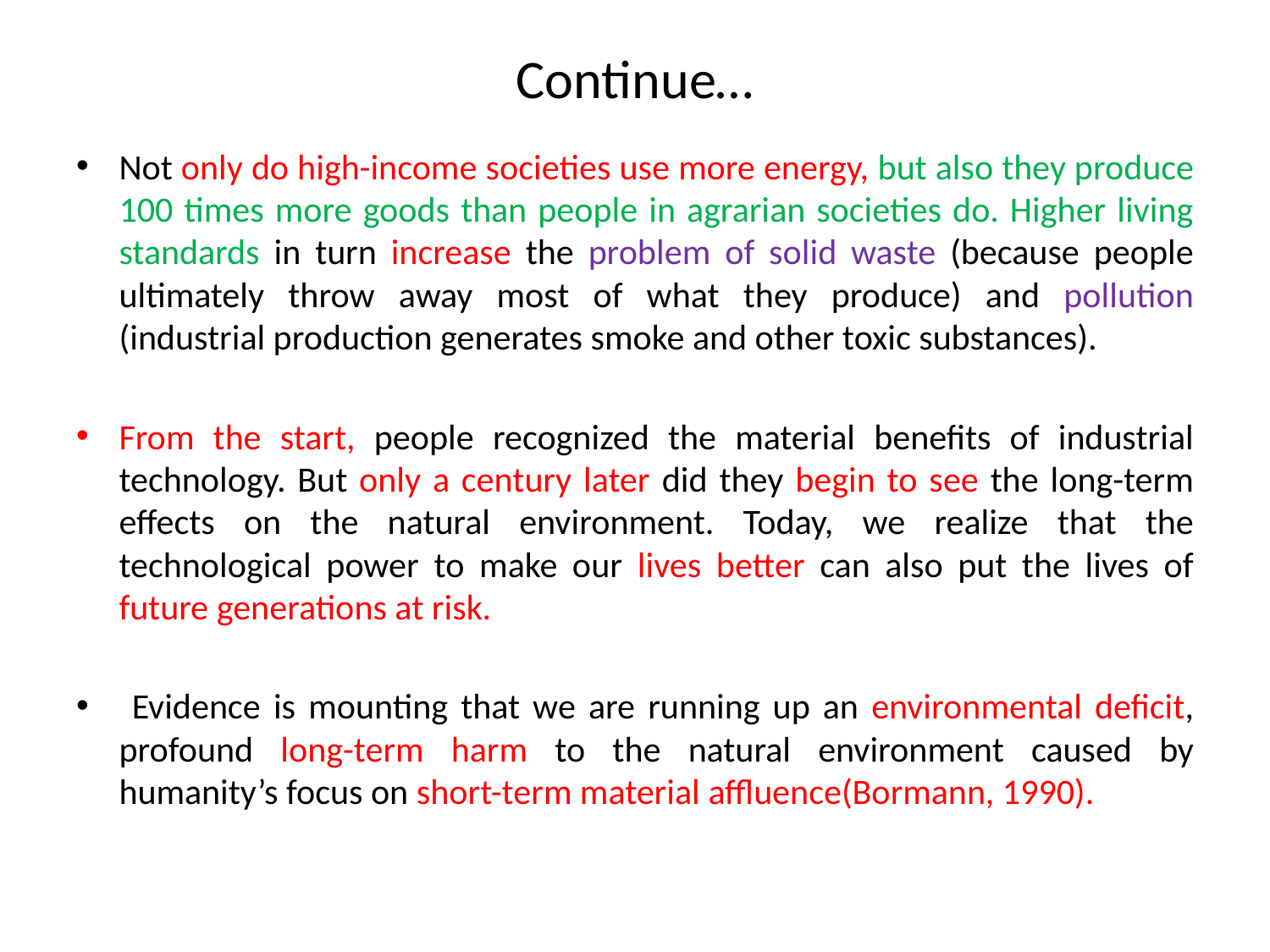

# Continue…
Not only do high-income societies use more energy, but also they produce 100 times more goods than people in agrarian societies do. Higher living standards in turn increase the problem of solid waste (because people ultimately throw away most of what they produce) and pollution (industrial production generates smoke and other toxic substances).

From the start, people recognized the material benefits of industrial technology. But only a century later did they begin to see the long-term effects on the natural environment. Today, we realize that the technological power to make our lives better can also put the lives of future generations at risk.

 Evidence is mounting that we are running up an environmental deficit, profound long-term harm to the natural environment caused by humanity’s focus on short-term material affluence(Bormann, 1990).